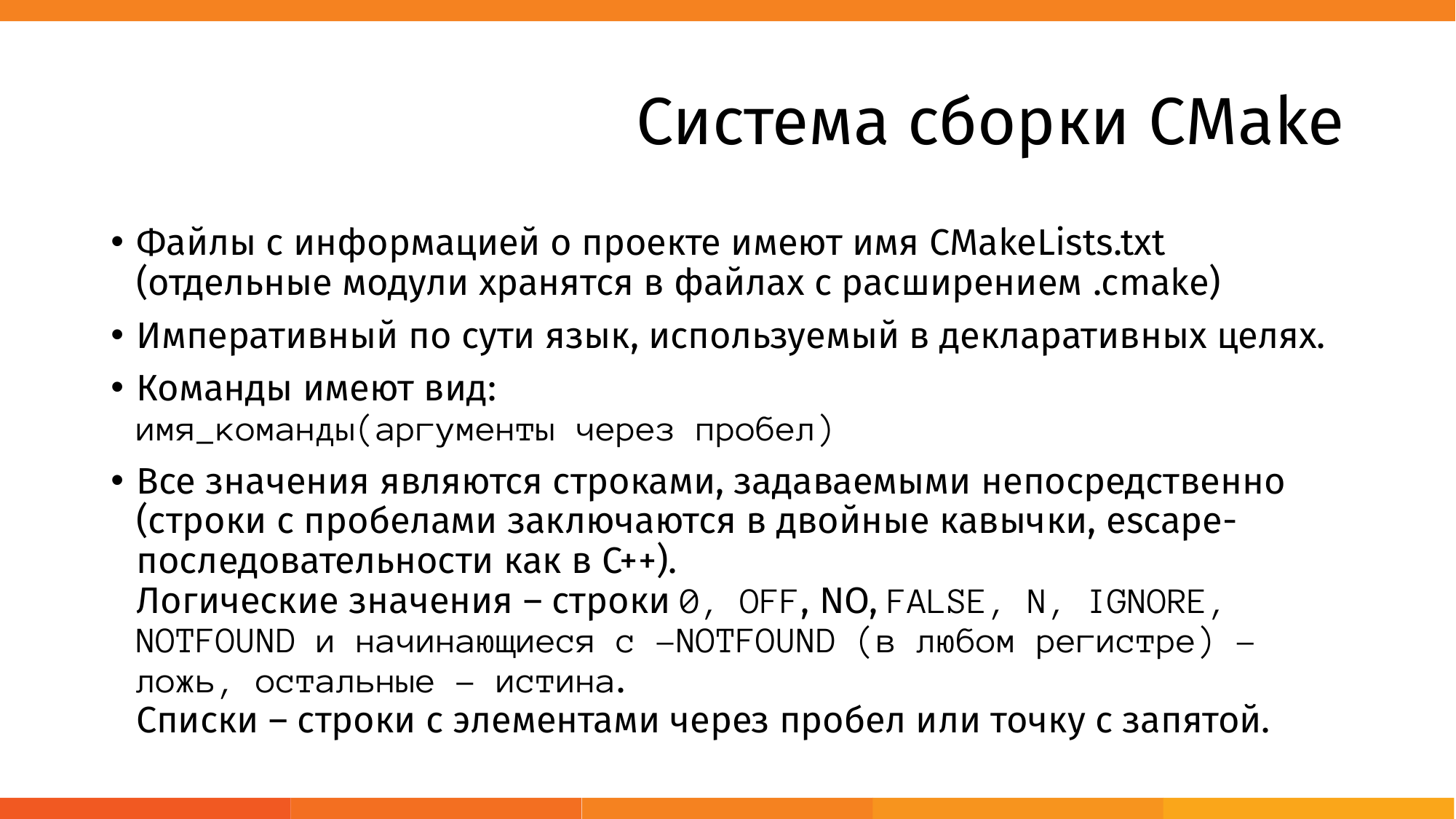

# Система сборки CMake
Файлы с информацией о проекте имеют имя CMakeLists.txt (отдельные модули хранятся в файлах с расширением .cmake)
Императивный по сути язык, используемый в декларативных целях.
Команды имеют вид:
имя_команды(аргументы через пробел)
Все значения являются строками, задаваемыми непосредственно (строки с пробелами заключаются в двойные кавычки, escape-последовательности как в C++).
Логические значения – строки 0, OFF, NO, FALSE, N, IGNORE, NOTFOUND и начинающиеся с –NOTFOUND (в любом регистре) – ложь, остальные - истина.
Списки – строки с элементами через пробел или точку с запятой.